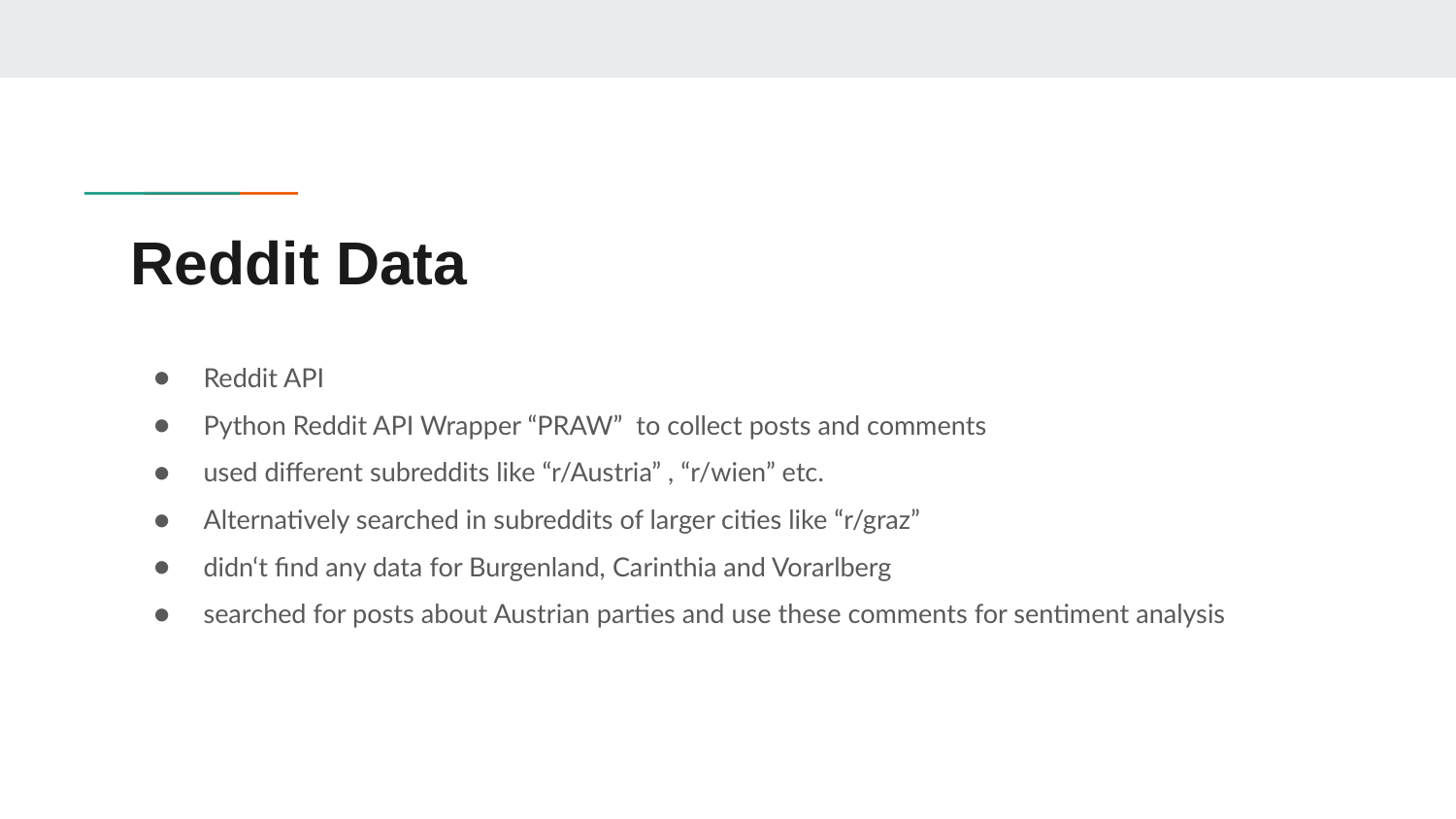

# Reddit Data
Reddit API
Python Reddit API Wrapper “PRAW”  to collect posts and comments
used different subreddits like “r/Austria” , “r/wien” etc.
Alternatively searched in subreddits of larger cities like “r/graz”
didn‘t find any data for Burgenland, Carinthia and Vorarlberg
searched for posts about Austrian parties and use these comments for sentiment analysis